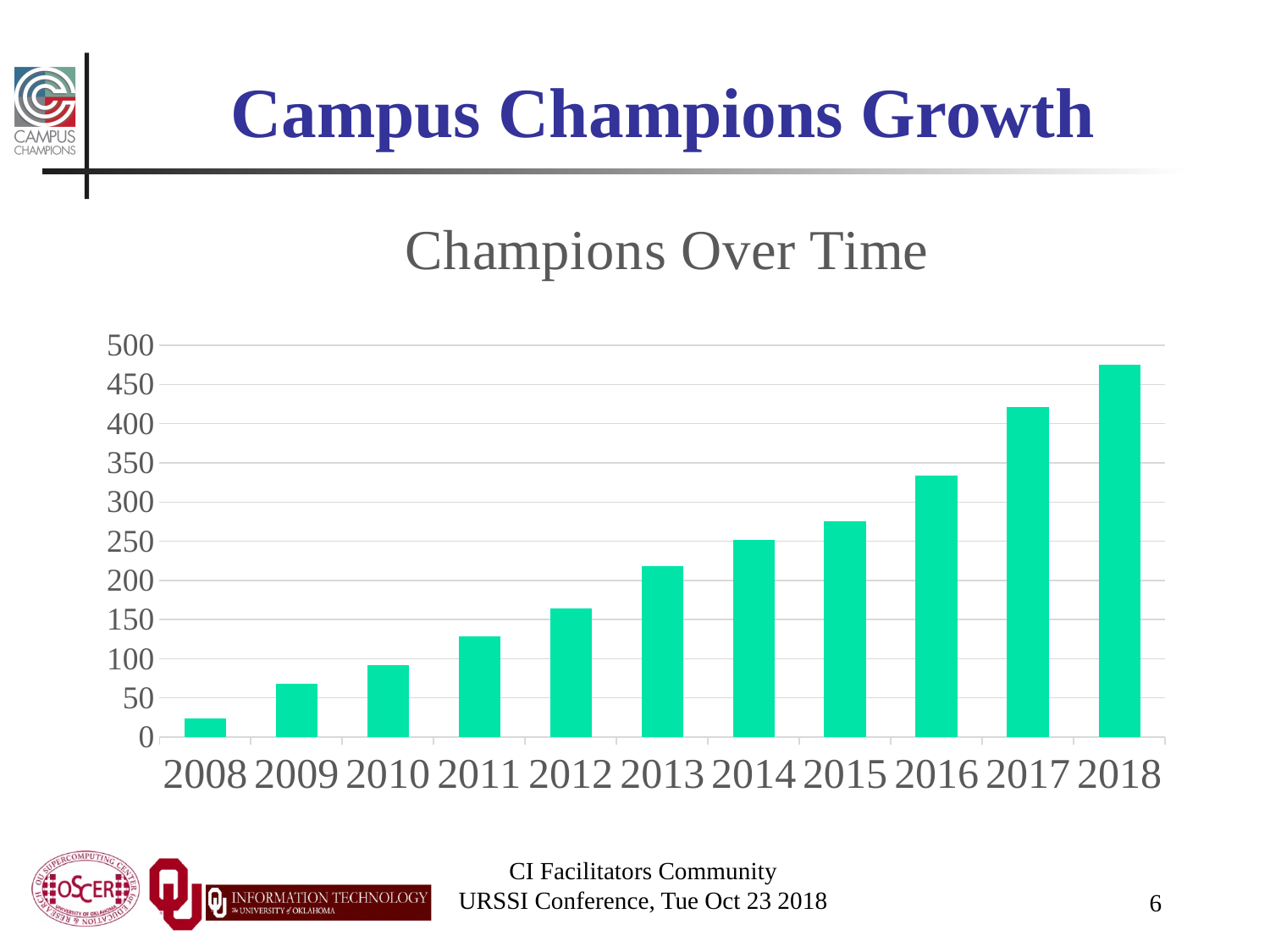

# Campus Champions Growth

### Chart: Champions Over Time

| Category | Number of Champions |
|---|---|
| 39813 | 24.0 |
| 40178 | 68.0 |
| 40543 | 92.0 |
| 40908 | 129.0 |
| 41274 | 164.0 |
| 41639 | 218.0 |
| 42004 | 252.0 |
| 42369 | 275.0 |
| 42735 | 334.0 |
| 43100 | 421.0 |
| 43465 | 475.0 |
CI Facilitators Community
URSSI Conference, Tue Oct 23 2018
6